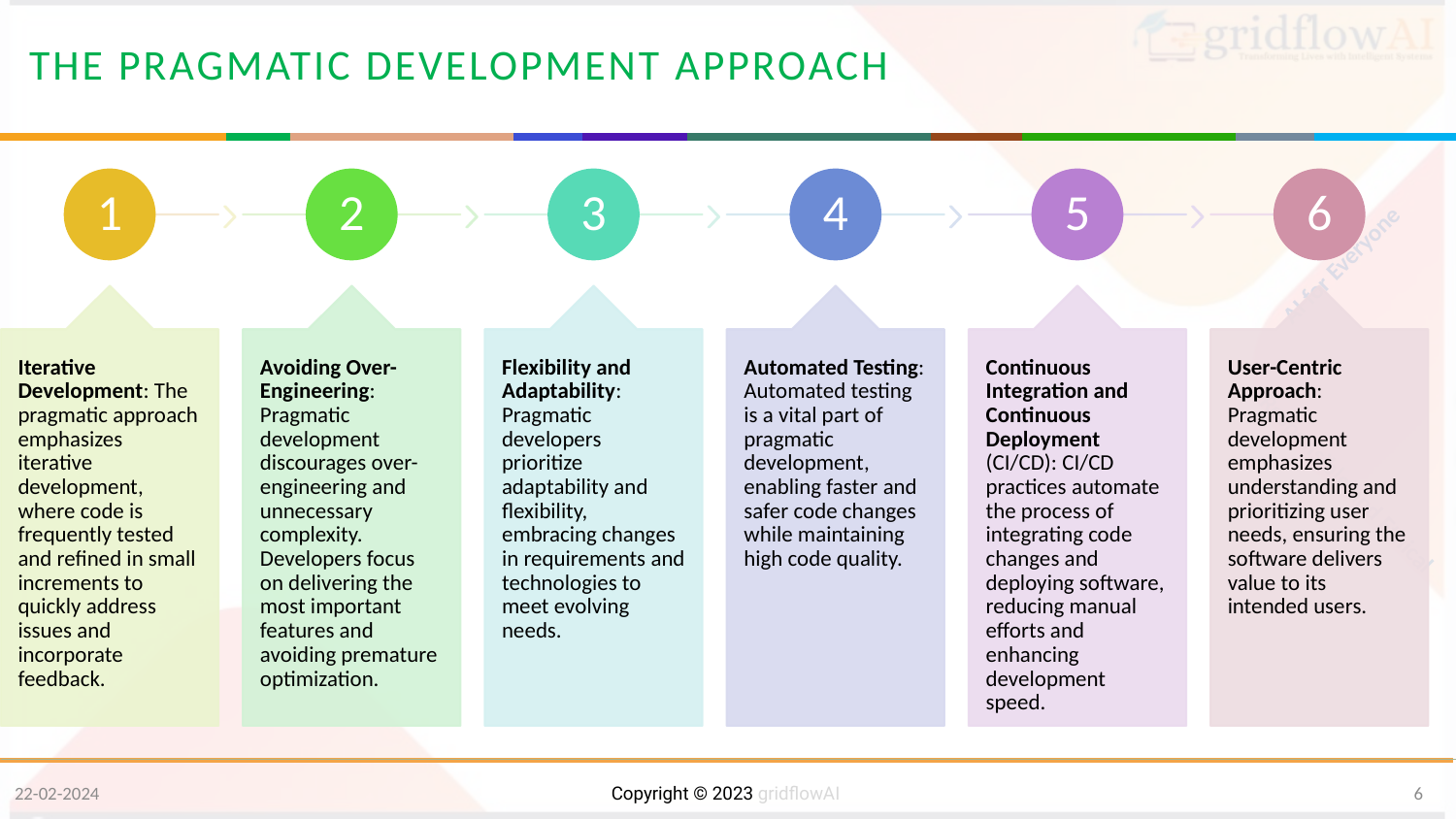

# The Pragmatic Development Approach
1
Iterative Development: The pragmatic approach emphasizes iterative development, where code is frequently tested and refined in small increments to quickly address issues and incorporate feedback.
2
Avoiding Over-Engineering: Pragmatic development discourages over-engineering and unnecessary complexity. Developers focus on delivering the most important features and avoiding premature optimization.
3
Flexibility and Adaptability: Pragmatic developers prioritize adaptability and flexibility, embracing changes in requirements and technologies to meet evolving needs.
4
Automated Testing: Automated testing is a vital part of pragmatic development, enabling faster and safer code changes while maintaining high code quality.
5
Continuous Integration and Continuous Deployment (CI/CD): CI/CD practices automate the process of integrating code changes and deploying software, reducing manual efforts and enhancing development speed.
6
User-Centric Approach: Pragmatic development emphasizes understanding and prioritizing user needs, ensuring the software delivers value to its intended users.
22-02-2024
Copyright © 2023 gridflowAI
6